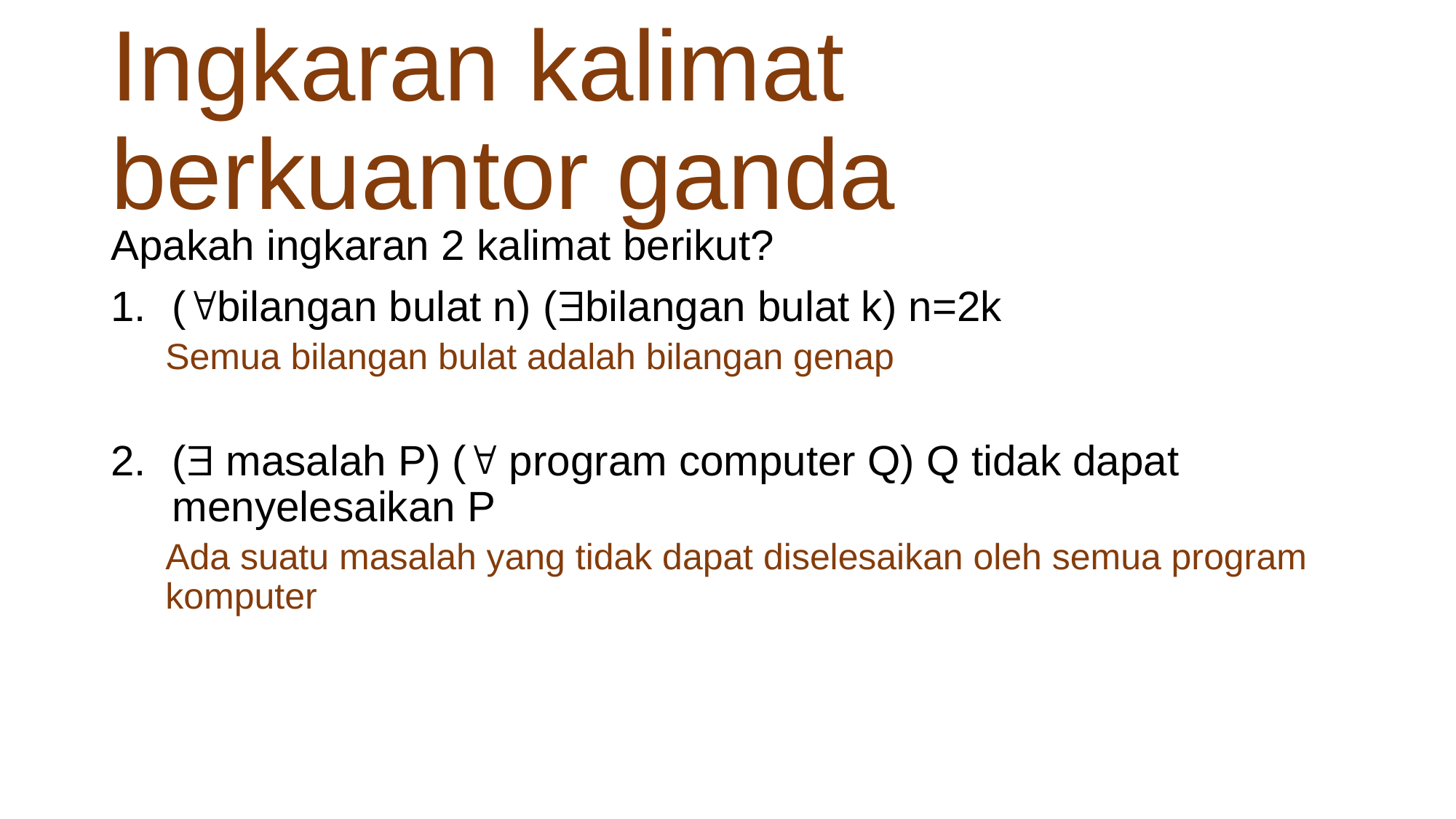

# Ingkaran kalimat berkuantor ganda
Apakah ingkaran 2 kalimat berikut?
(∀bilangan bulat n) (∃bilangan bulat k) n=2k
Semua bilangan bulat adalah bilangan genap

(∃ masalah P) (∀ program computer Q) Q tidak dapat menyelesaikan P
Ada suatu masalah yang tidak dapat diselesaikan oleh semua program komputer